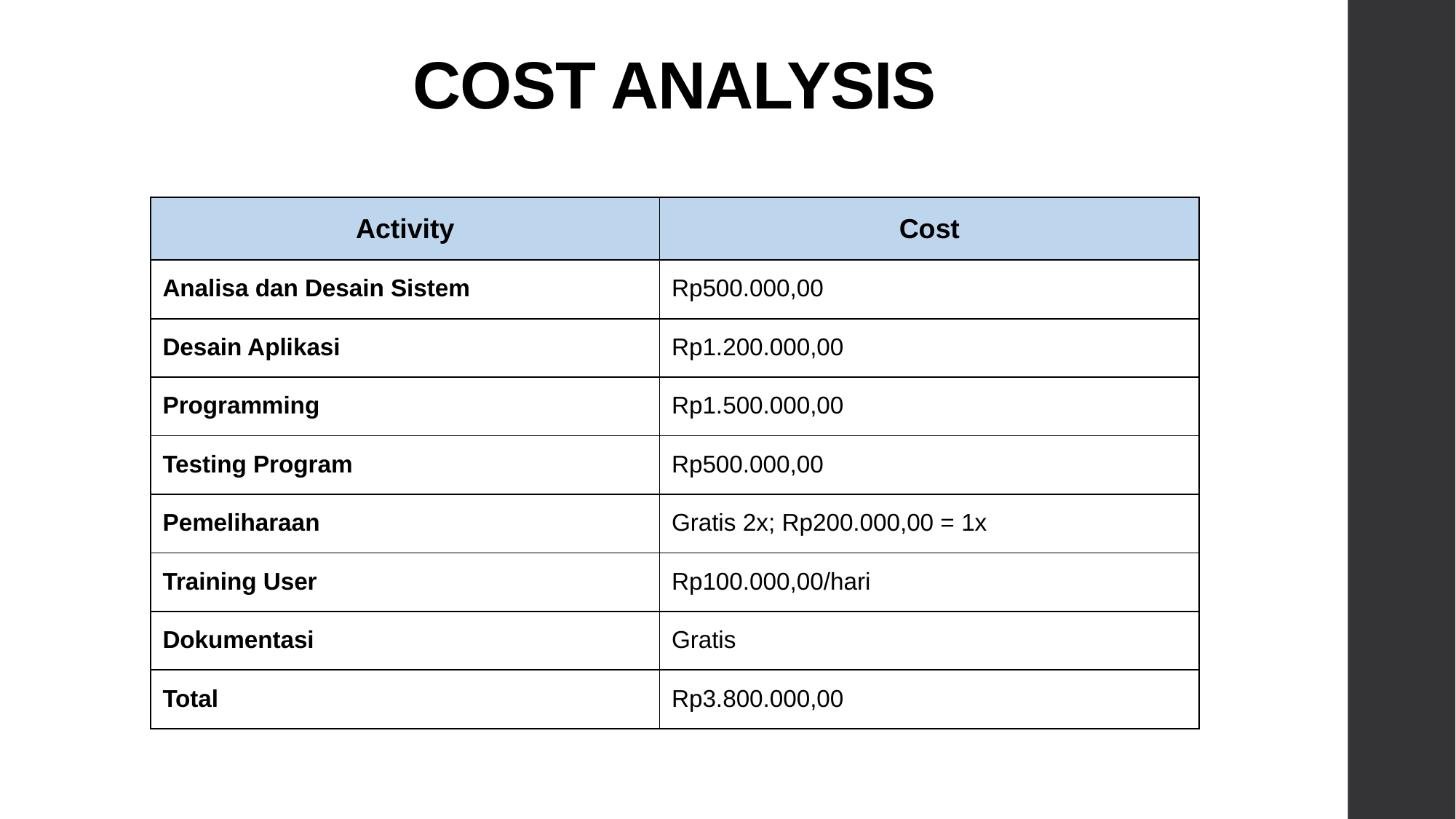

# COST ANALYSIS
| Activity | Cost |
| --- | --- |
| Analisa dan Desain Sistem | Rp500.000,00 |
| Desain Aplikasi | Rp1.200.000,00 |
| Programming | Rp1.500.000,00 |
| Testing Program | Rp500.000,00 |
| Pemeliharaan | Gratis 2x; Rp200.000,00 = 1x |
| Training User | Rp100.000,00/hari |
| Dokumentasi | Gratis |
| Total | Rp3.800.000,00 |